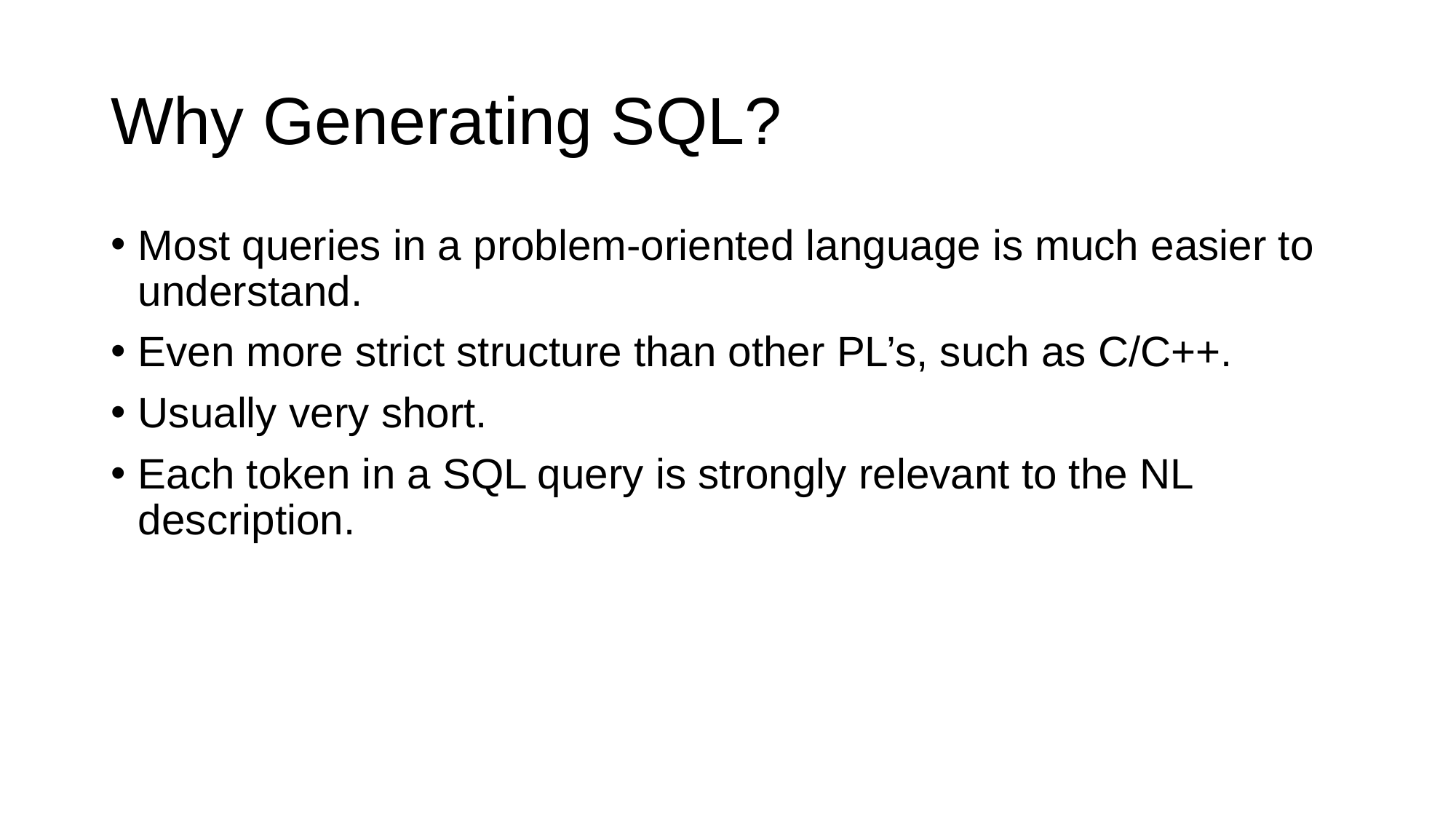

# Why Generating SQL?
Most queries in a problem-oriented language is much easier to understand.
Even more strict structure than other PL’s, such as C/C++.
Usually very short.
Each token in a SQL query is strongly relevant to the NL description.